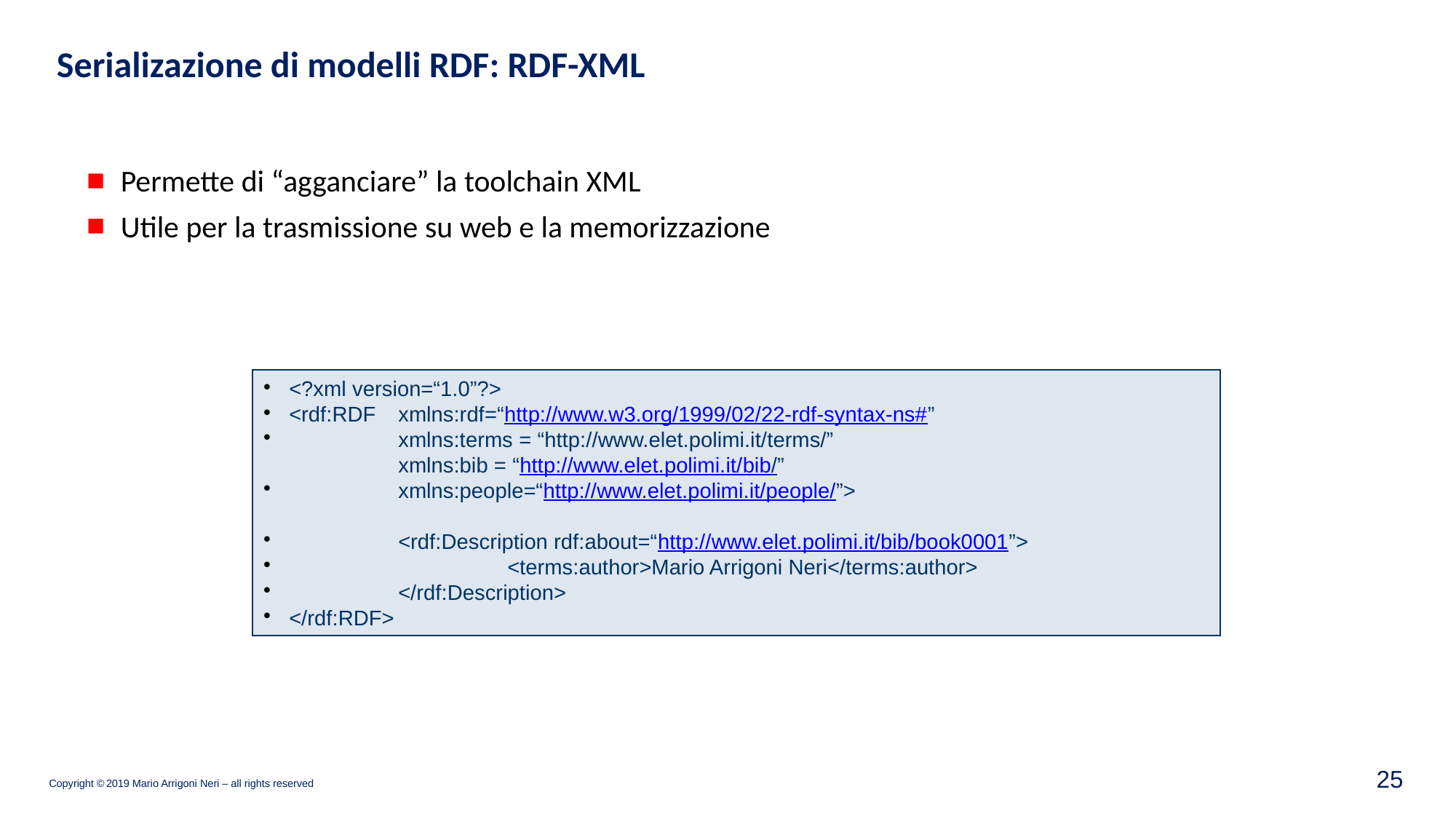

Serializazione di modelli RDF: RDF-XML

Permette di “agganciare” la toolchain XML
Utile per la trasmissione su web e la memorizzazione
<?xml version=“1.0”?>
<rdf:RDF	xmlns:rdf=“http://www.w3.org/1999/02/22-rdf-syntax-ns#”
	xmlns:terms = “http://www.elet.polimi.it/terms/”
	xmlns:bib = “http://www.elet.polimi.it/bib/”
	xmlns:people=“http://www.elet.polimi.it/people/”>

	<rdf:Description rdf:about=“http://www.elet.polimi.it/bib/book0001”>
		<terms:author>Mario Arrigoni Neri</terms:author>
	</rdf:Description>
</rdf:RDF>
25